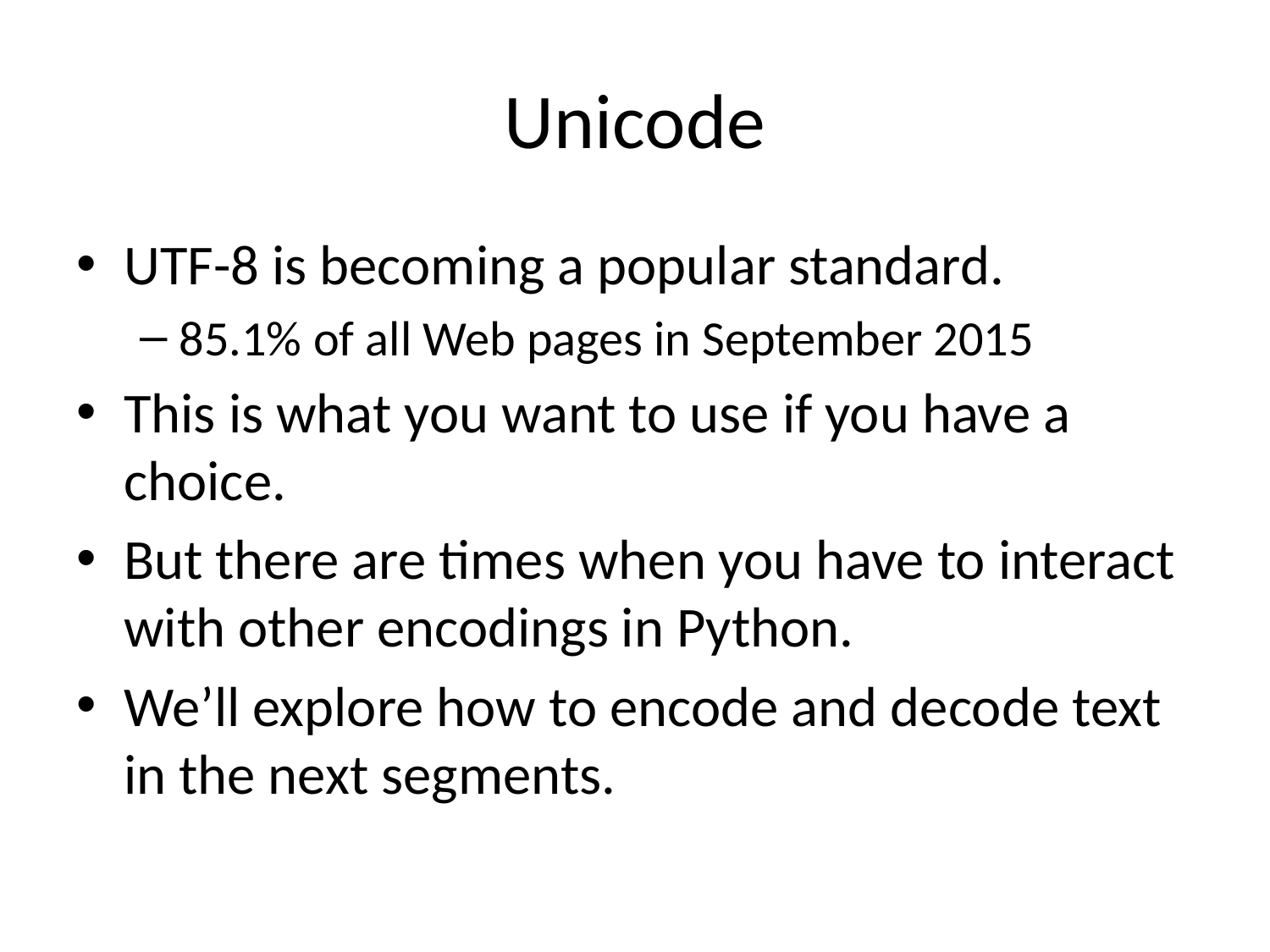

# Unicode
UTF-8 is becoming a popular standard.
85.1% of all Web pages in September 2015
This is what you want to use if you have a choice.
But there are times when you have to interact with other encodings in Python.
We’ll explore how to encode and decode text in the next segments.